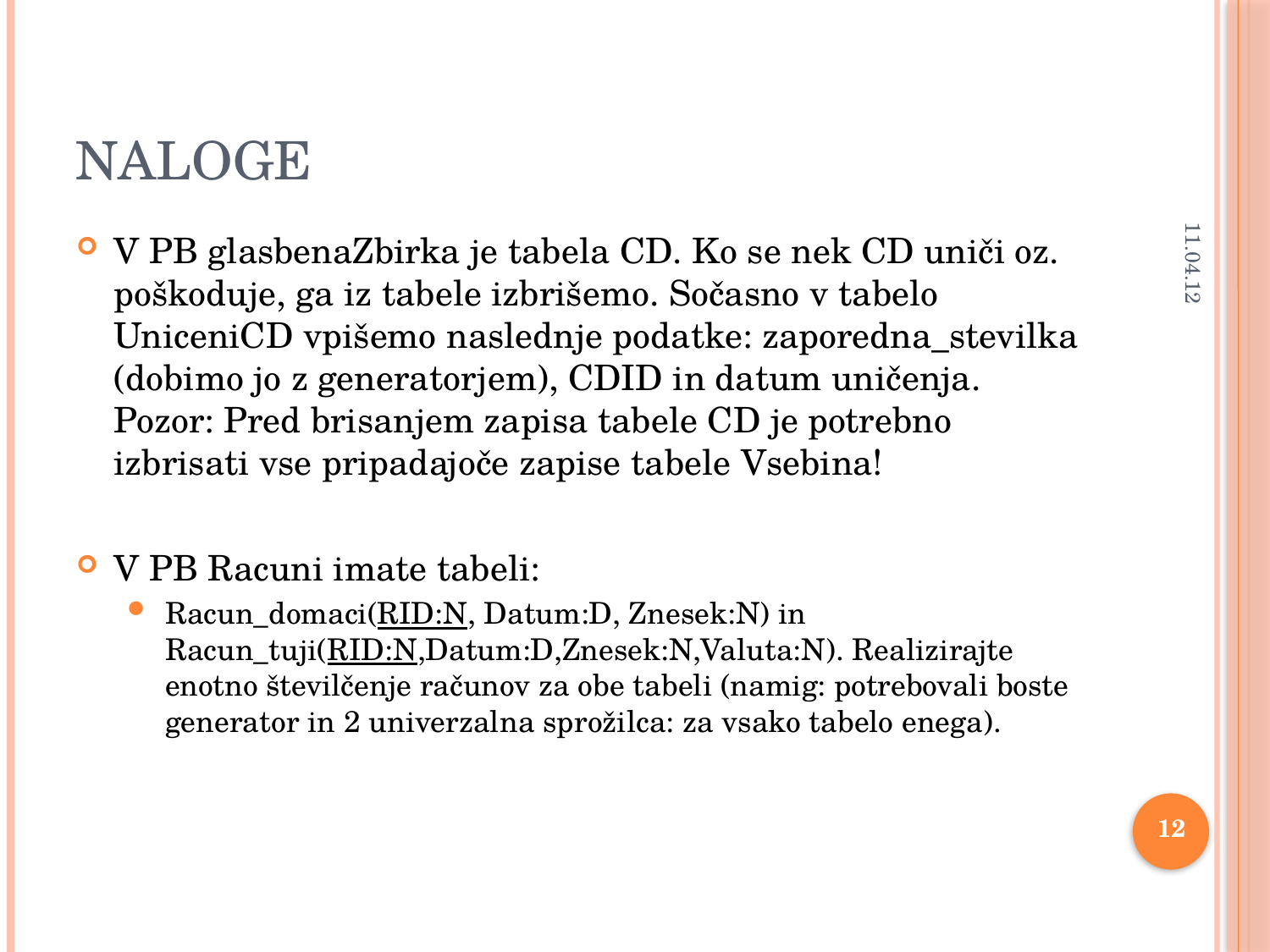

# Naloge
11.04.12
V PB glasbenaZbirka je tabela CD. Ko se nek CD uniči oz. poškoduje, ga iz tabele izbrišemo. Sočasno v tabelo UniceniCD vpišemo naslednje podatke: zaporedna_stevilka (dobimo jo z generatorjem), CDID in datum uničenja. Pozor: Pred brisanjem zapisa tabele CD je potrebno izbrisati vse pripadajoče zapise tabele Vsebina!

V PB Racuni imate tabeli:
Racun_domaci(RID:N, Datum:D, Znesek:N) in Racun_tuji(RID:N,Datum:D,Znesek:N,Valuta:N). Realizirajte enotno številčenje računov za obe tabeli (namig: potrebovali boste generator in 2 univerzalna sprožilca: za vsako tabelo enega).
12